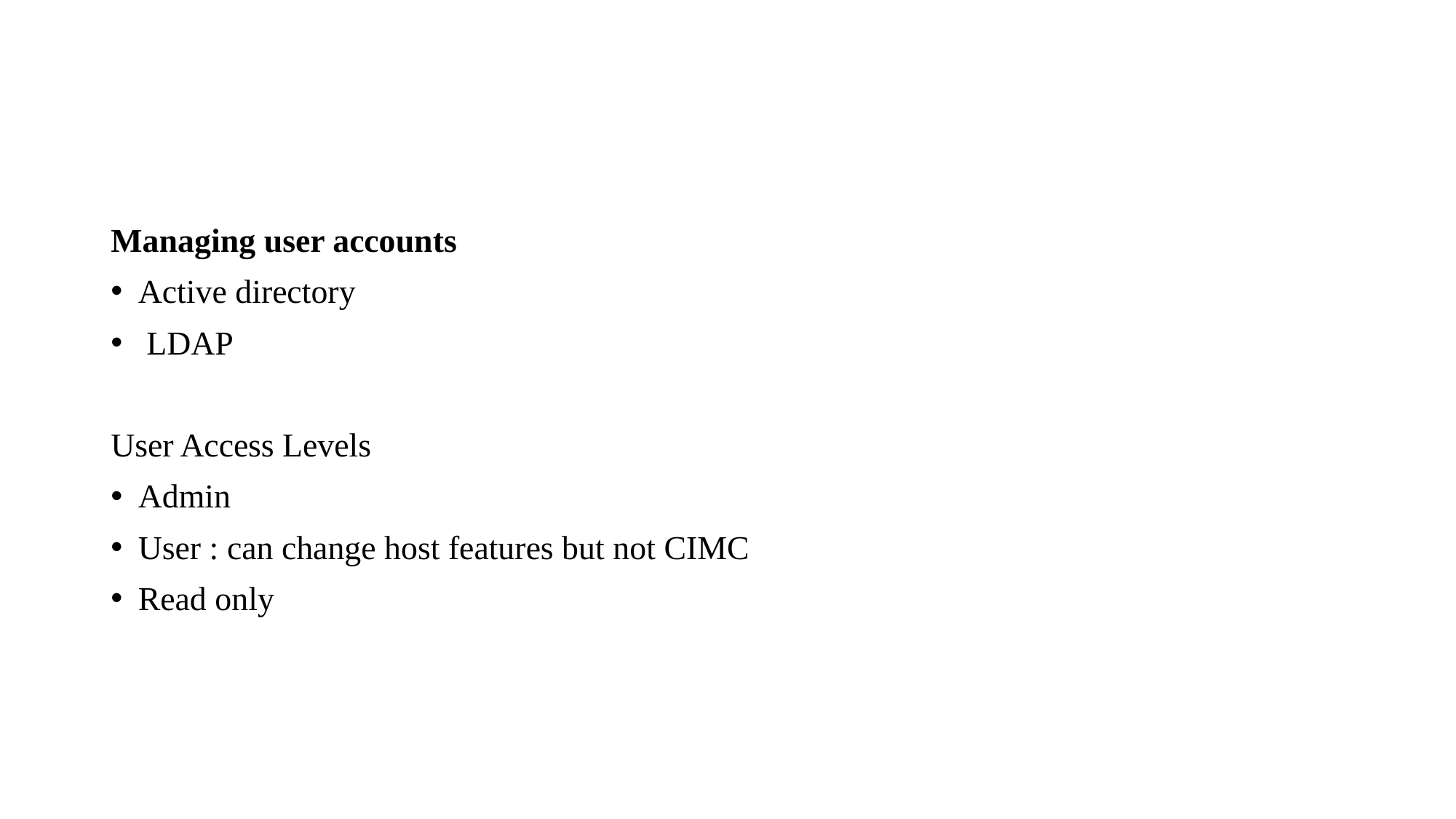

Managing user accounts
Active directory
 LDAP

User Access Levels
Admin
User : can change host features but not CIMC
Read only